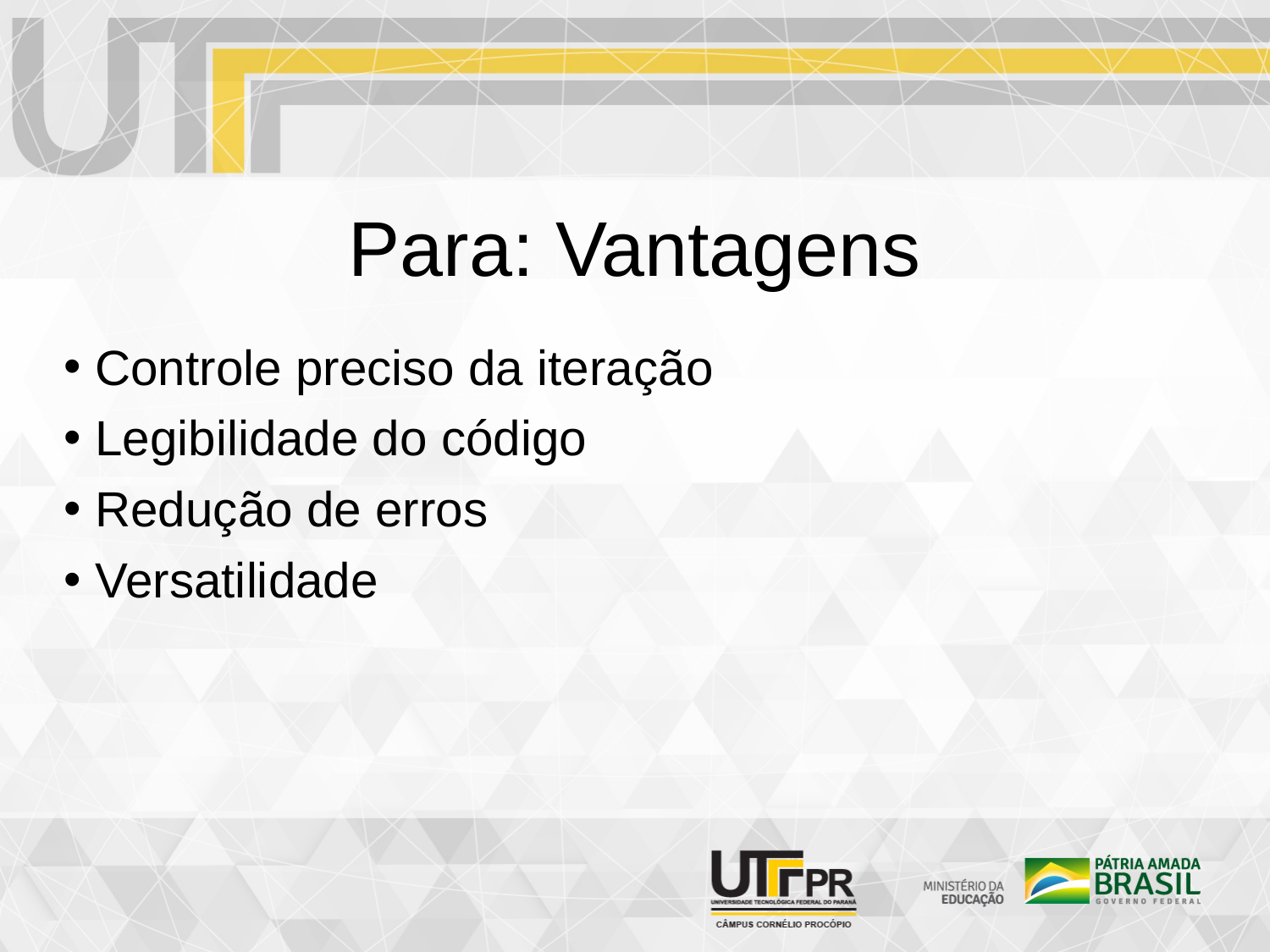

Para: Vantagens
Controle preciso da iteração
Legibilidade do código
Redução de erros
Versatilidade